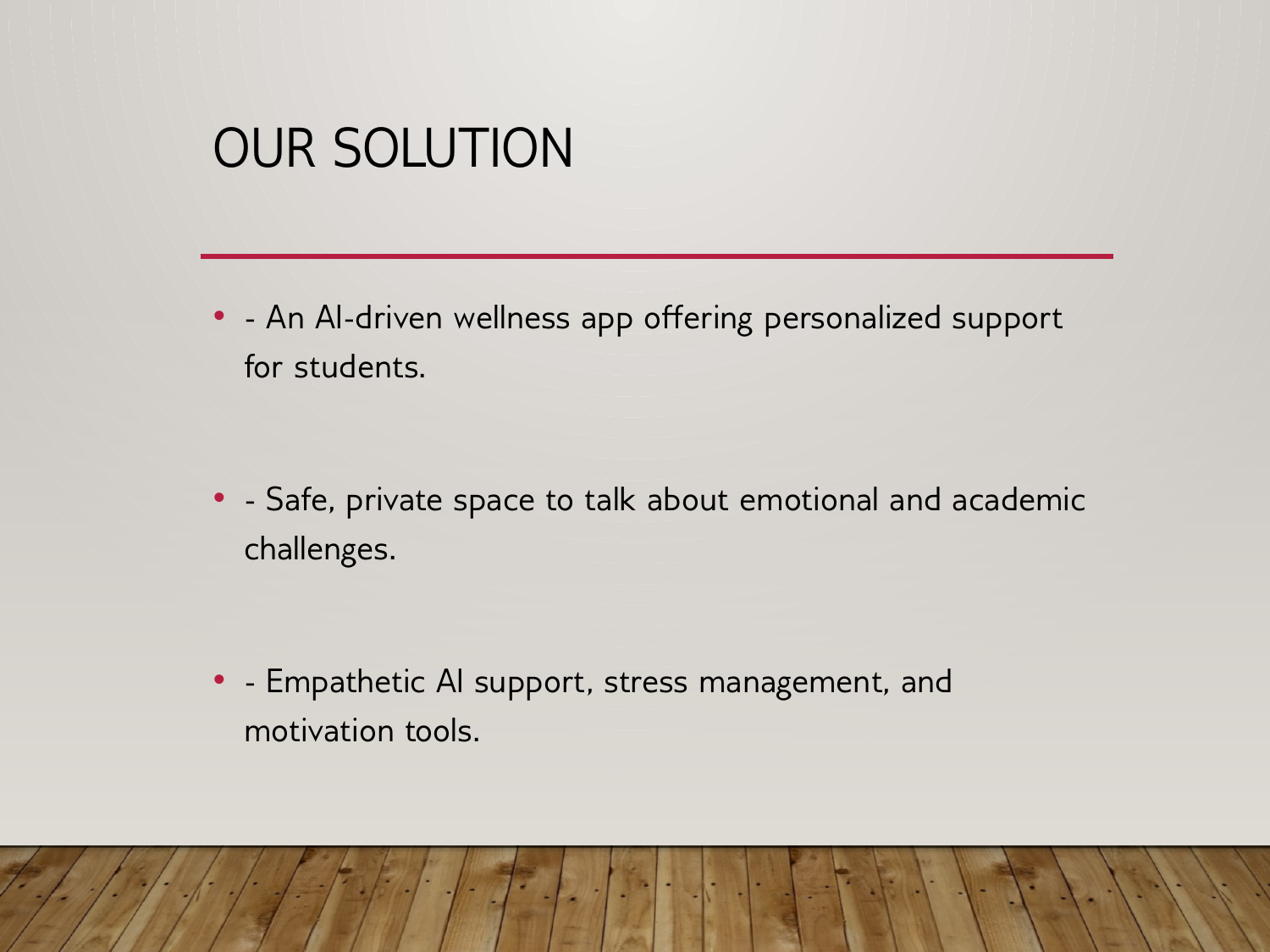

# Our Solution
- An AI-driven wellness app offering personalized support for students.

- Safe, private space to talk about emotional and academic challenges.

- Empathetic AI support, stress management, and motivation tools.